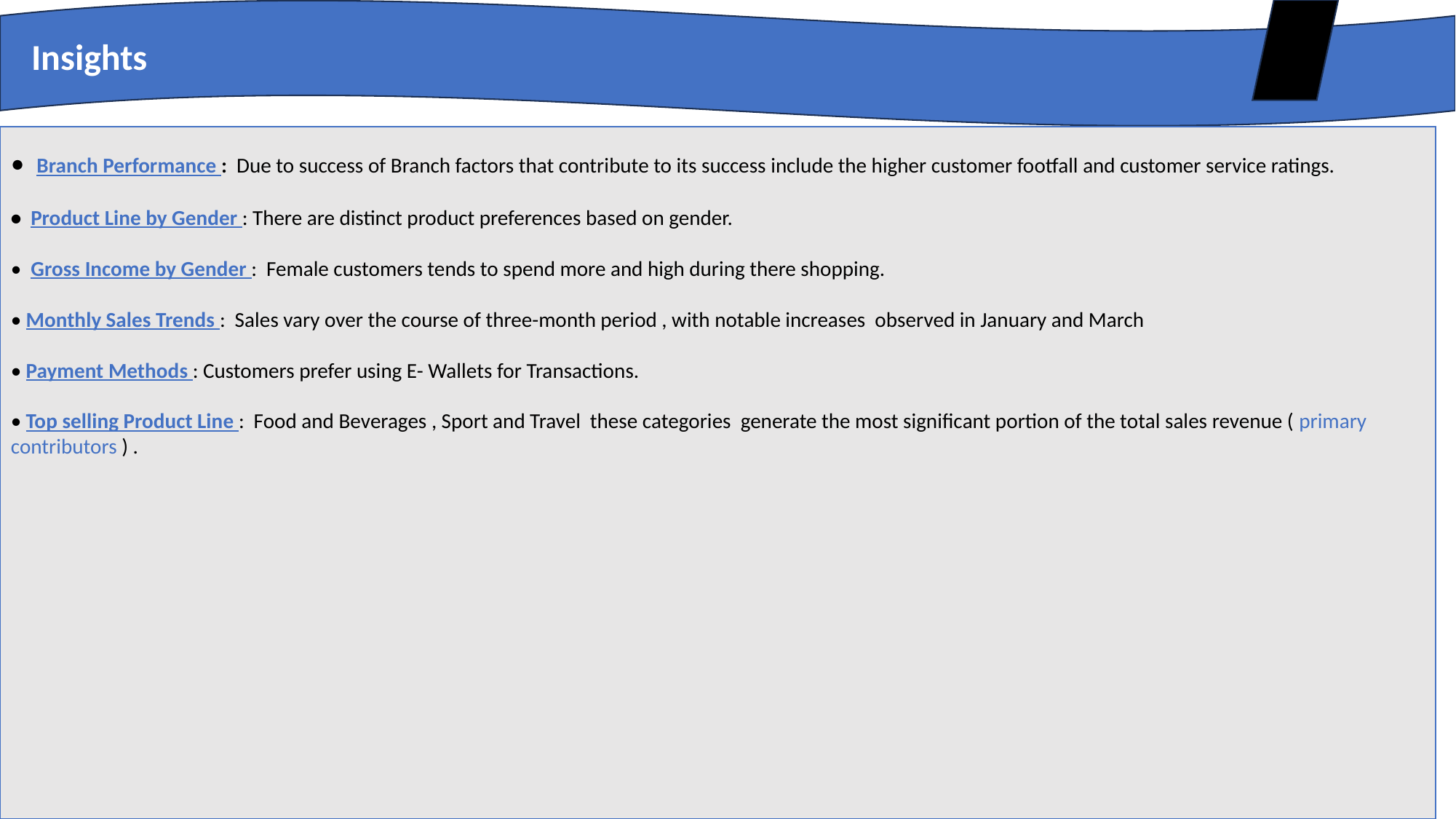

Insights

•  Branch Performance :  Due to success of Branch factors that contribute to its success include the higher customer footfall and customer service ratings.

•  Product Line by Gender : There are distinct product preferences based on gender.

•  Gross Income by Gender :  Female customers tends to spend more and high during there shopping.

• Monthly Sales Trends :  Sales vary over the course of three-month period , with notable increases  observed in January and March

• Payment Methods : Customers prefer using E- Wallets for Transactions.

• Top selling Product Line :  Food and Beverages , Sport and Travel  these categories  generate the most significant portion of the total sales revenue ( primary contributors ) .